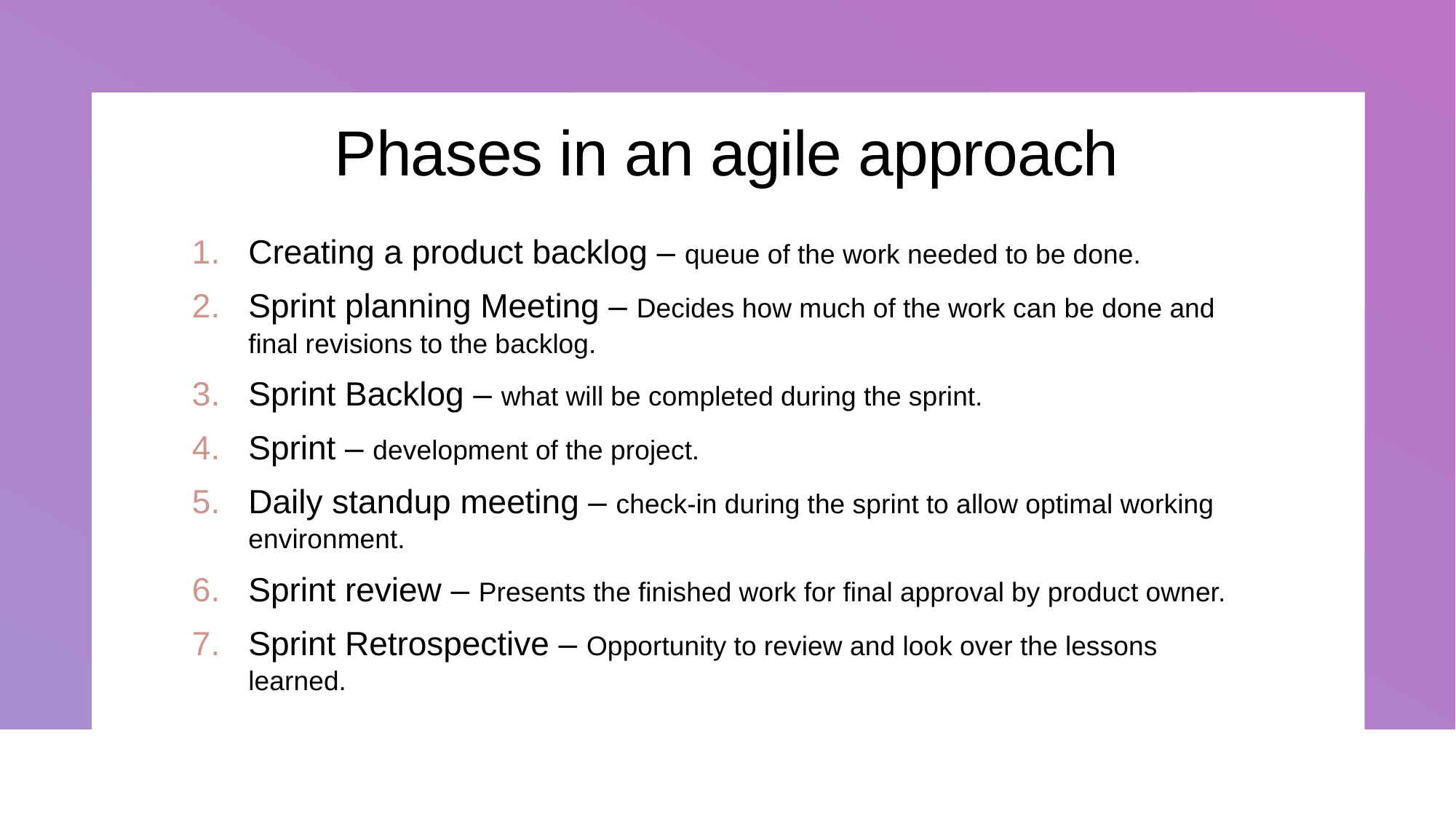

# Phases in an agile approach
Creating a product backlog – queue of the work needed to be done.
Sprint planning Meeting – Decides how much of the work can be done and final revisions to the backlog.
Sprint Backlog – what will be completed during the sprint.
Sprint – development of the project.
Daily standup meeting – check-in during the sprint to allow optimal working environment.
Sprint review – Presents the finished work for final approval by product owner.
Sprint Retrospective – Opportunity to review and look over the lessons learned.